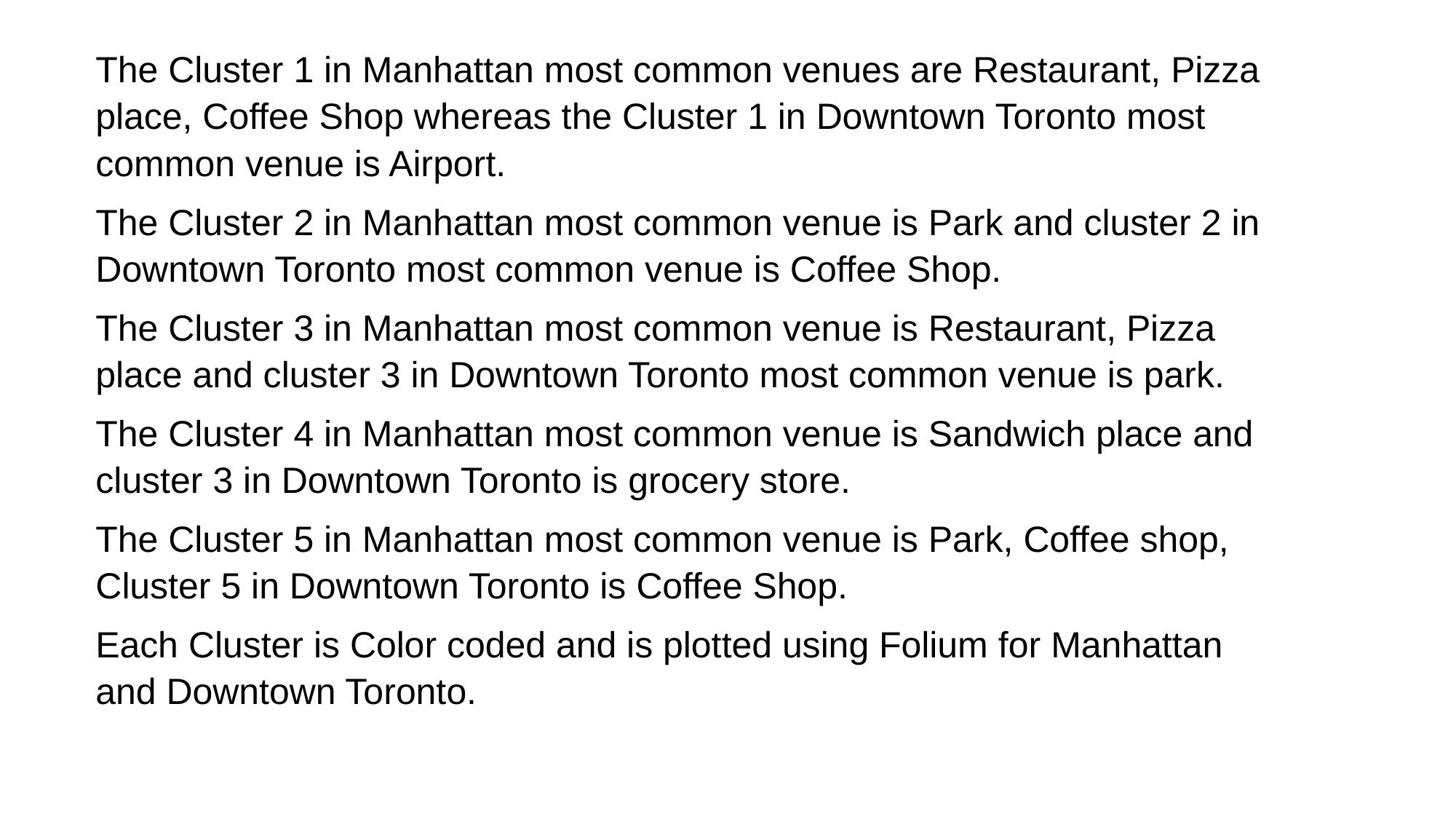

The Cluster 1 in Manhattan most common venues are Restaurant, Pizza place, Coffee Shop whereas the Cluster 1 in Downtown Toronto most common venue is Airport.
The Cluster 2 in Manhattan most common venue is Park and cluster 2 in Downtown Toronto most common venue is Coffee Shop.
The Cluster 3 in Manhattan most common venue is Restaurant, Pizza place and cluster 3 in Downtown Toronto most common venue is park.
The Cluster 4 in Manhattan most common venue is Sandwich place and cluster 3 in Downtown Toronto is grocery store.
The Cluster 5 in Manhattan most common venue is Park, Coffee shop, Cluster 5 in Downtown Toronto is Coffee Shop.
Each Cluster is Color coded and is plotted using Folium for Manhattan and Downtown Toronto.